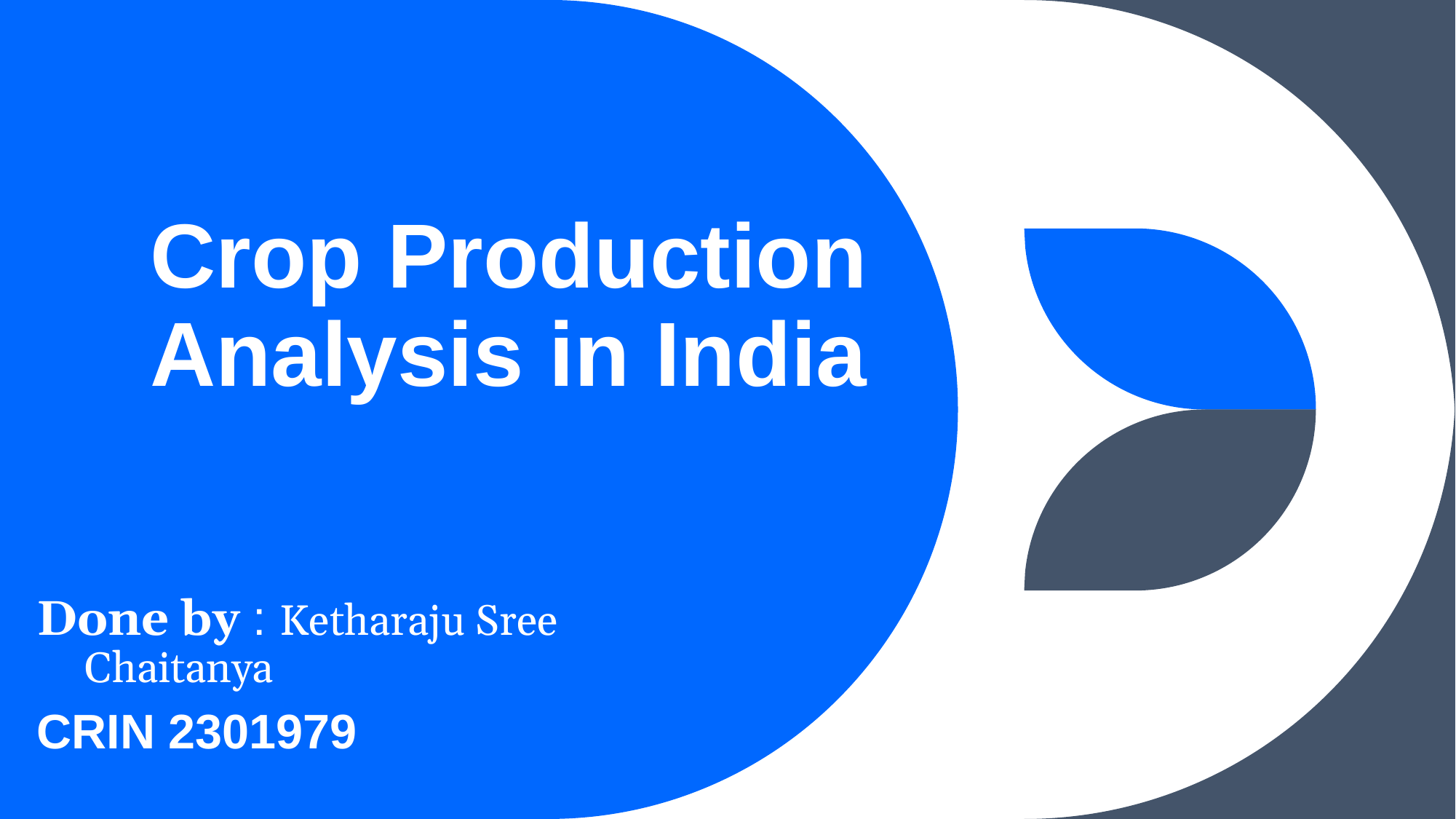

# Crop Production Analysis in India
Done by : Ketharaju Sree Chaitanya
CRIN 2301979